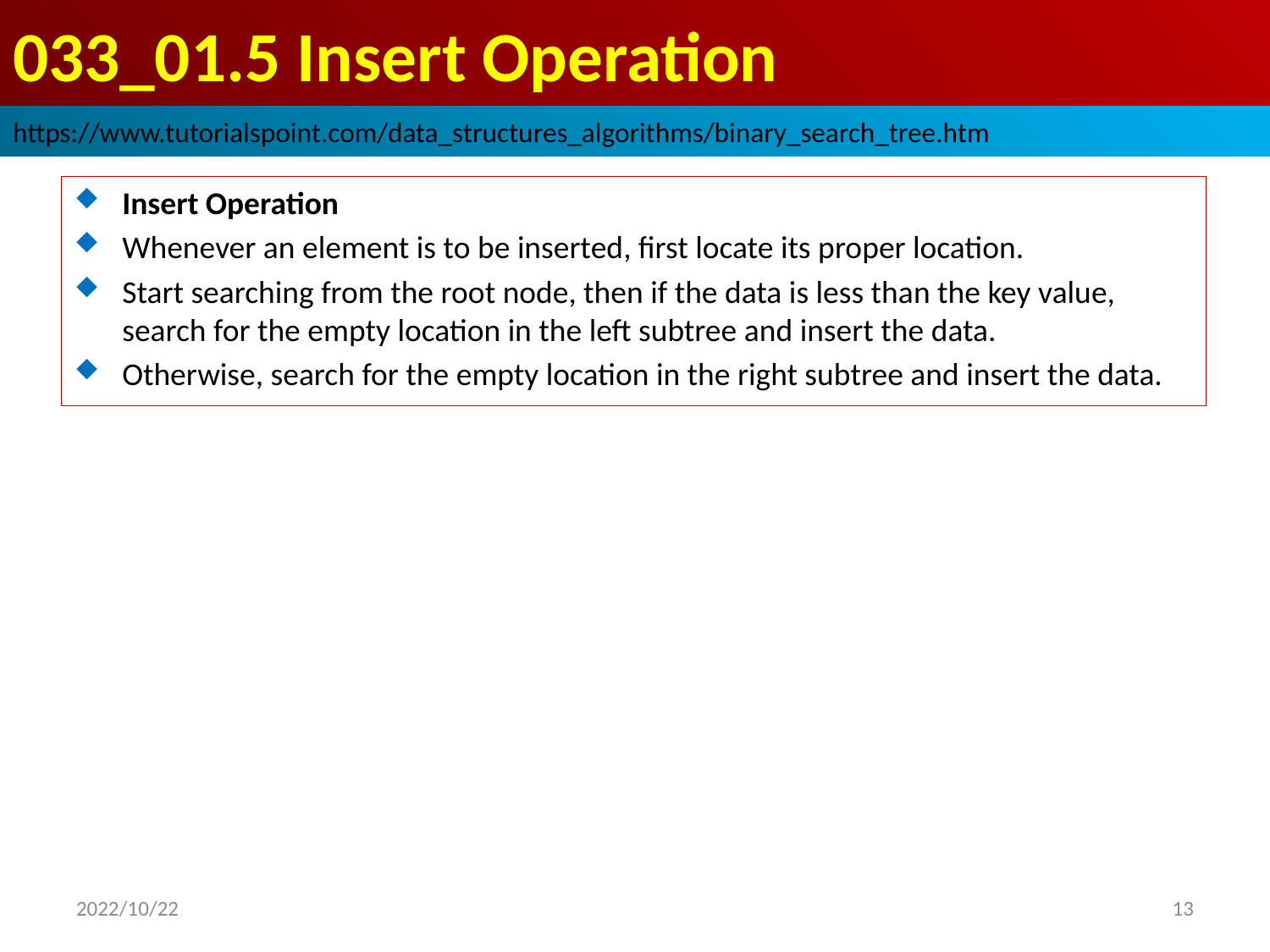

# 033_01.5 Insert Operation
https://www.tutorialspoint.com/data_structures_algorithms/binary_search_tree.htm
Insert Operation
Whenever an element is to be inserted, first locate its proper location.
Start searching from the root node, then if the data is less than the key value, search for the empty location in the left subtree and insert the data.
Otherwise, search for the empty location in the right subtree and insert the data.
2022/10/22
13